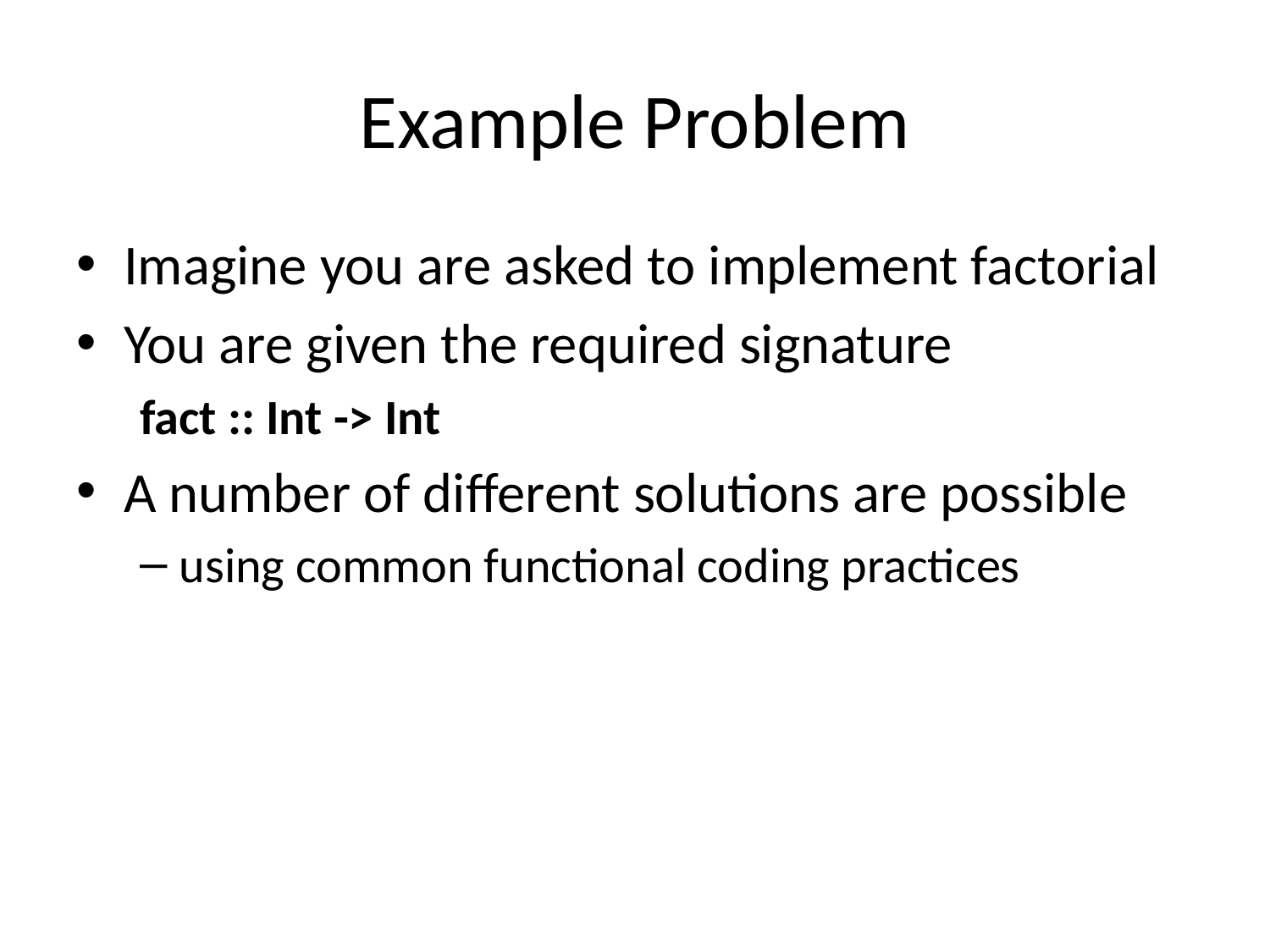

# Example Problem
Imagine you are asked to implement factorial
You are given the required signature
fact :: Int -> Int
A number of different solutions are possible
using common functional coding practices